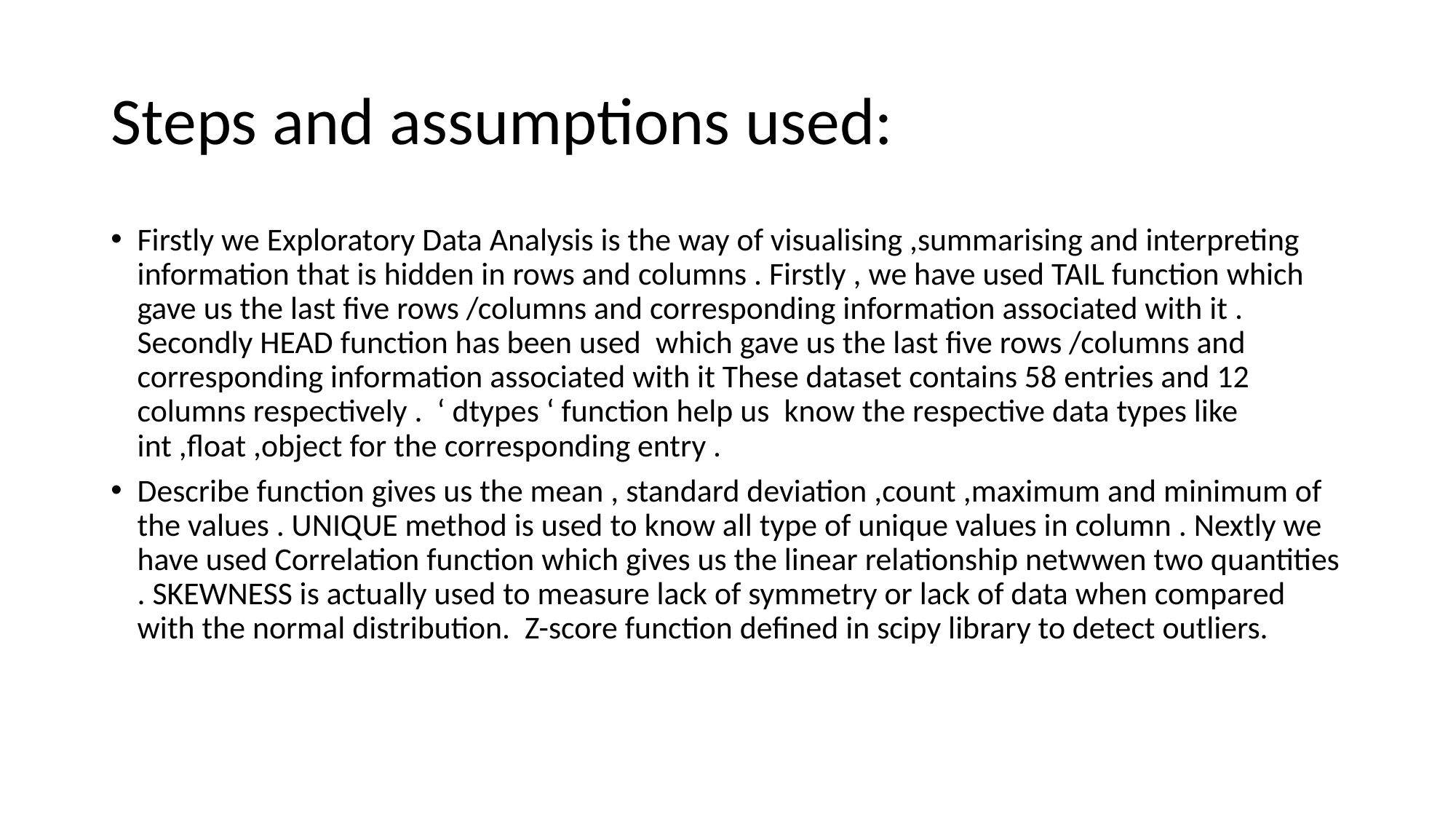

# Steps and assumptions used:
Firstly we Exploratory Data Analysis is the way of visualising ,summarising and interpreting information that is hidden in rows and columns . Firstly , we have used TAIL function which gave us the last five rows /columns and corresponding information associated with it . Secondly HEAD function has been used  which gave us the last five rows /columns and corresponding information associated with it These dataset contains 58 entries and 12 columns respectively .  ‘ dtypes ‘ function help us  know the respective data types like int ,float ,object for the corresponding entry .
Describe function gives us the mean , standard deviation ,count ,maximum and minimum of the values . UNIQUE method is used to know all type of unique values in column . Nextly we have used Correlation function which gives us the linear relationship netwwen two quantities . SKEWNESS is actually used to measure lack of symmetry or lack of data when compared with the normal distribution.  Z-score function defined in scipy library to detect outliers.